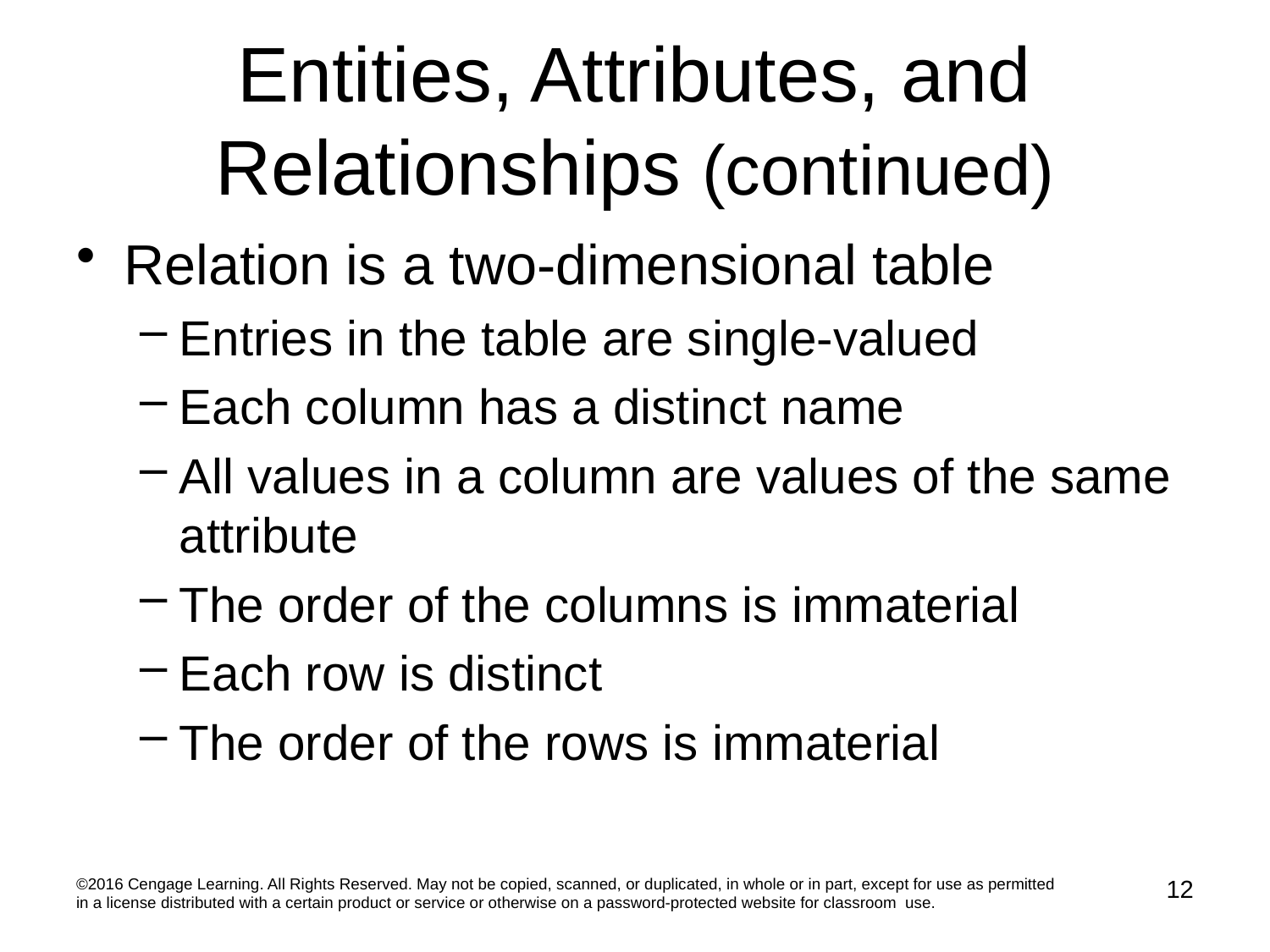

# Entities, Attributes, and Relationships (continued)
Relation is a two-dimensional table
Entries in the table are single-valued
Each column has a distinct name
All values in a column are values of the same attribute
The order of the columns is immaterial
Each row is distinct
The order of the rows is immaterial

12
©2016 Cengage Learning. All Rights Reserved. May not be copied, scanned, or duplicated, in whole or in part, except for use as permitted in a license distributed with a certain product or service or otherwise on a password-protected website for classroom  use.